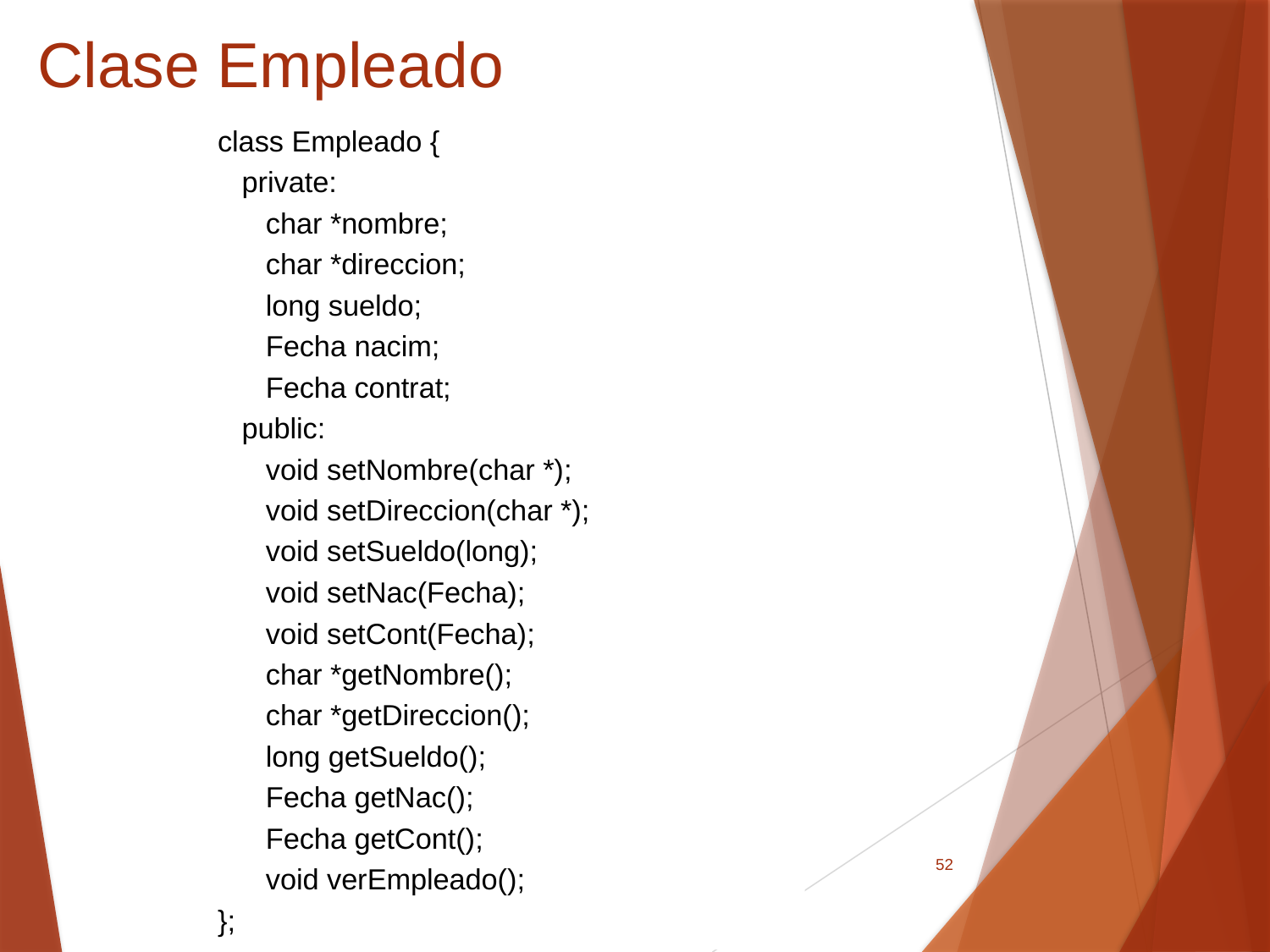

# Clase Empleado
class Empleado {
   private:
      char *nombre;
      char *direccion;
      long sueldo;
      Fecha nacim;
      Fecha contrat;
   public:
      void setNombre(char *);
      void setDireccion(char *);
      void setSueldo(long);
      void setNac(Fecha);
      void setCont(Fecha);
      char *getNombre();
      char *getDireccion();
      long getSueldo();
      Fecha getNac();
      Fecha getCont();
      void verEmpleado();
};
52